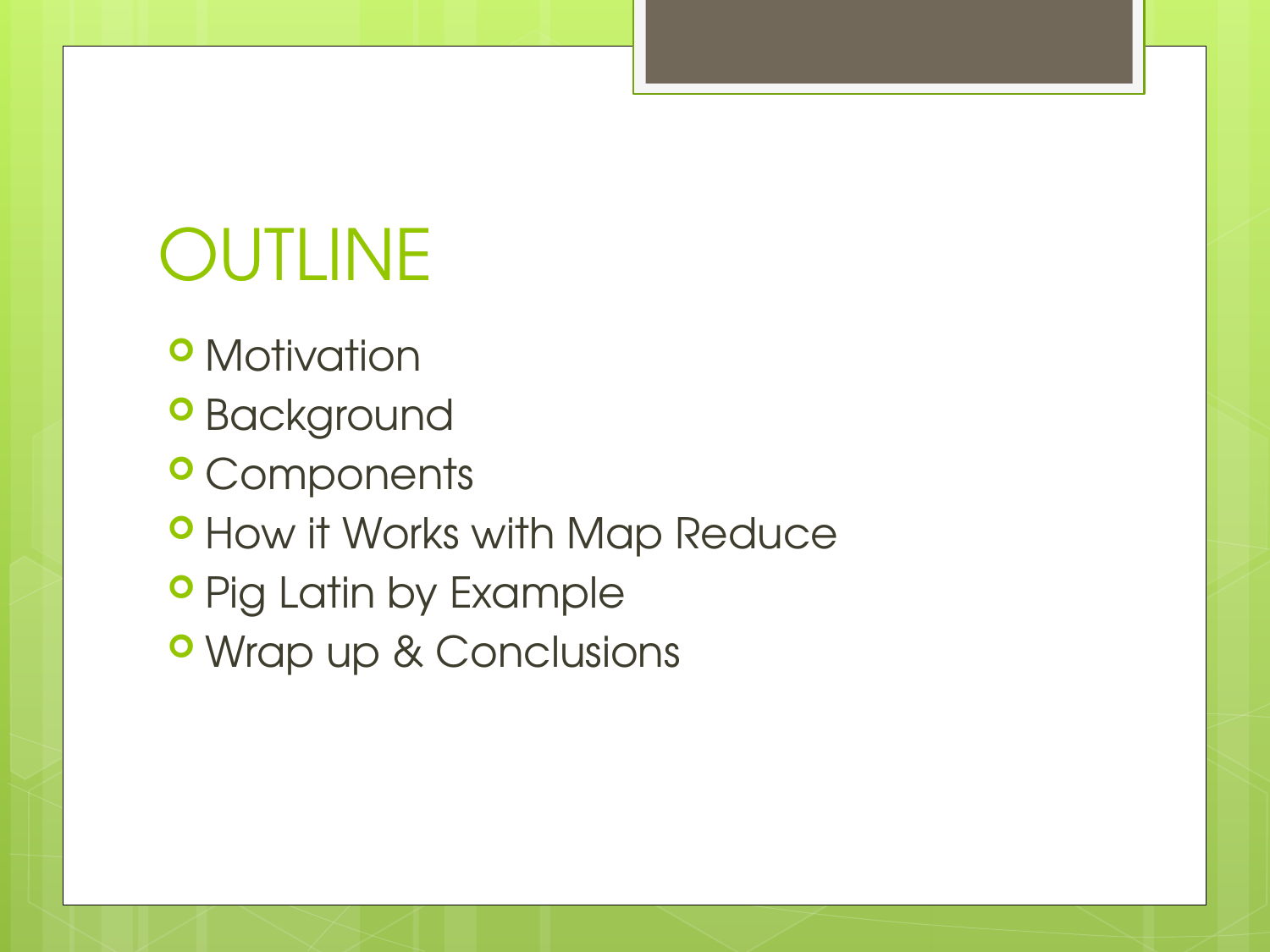

# OUTLINE
Motivation
Background
Components
How it Works with Map Reduce
Pig Latin by Example
Wrap up & Conclusions